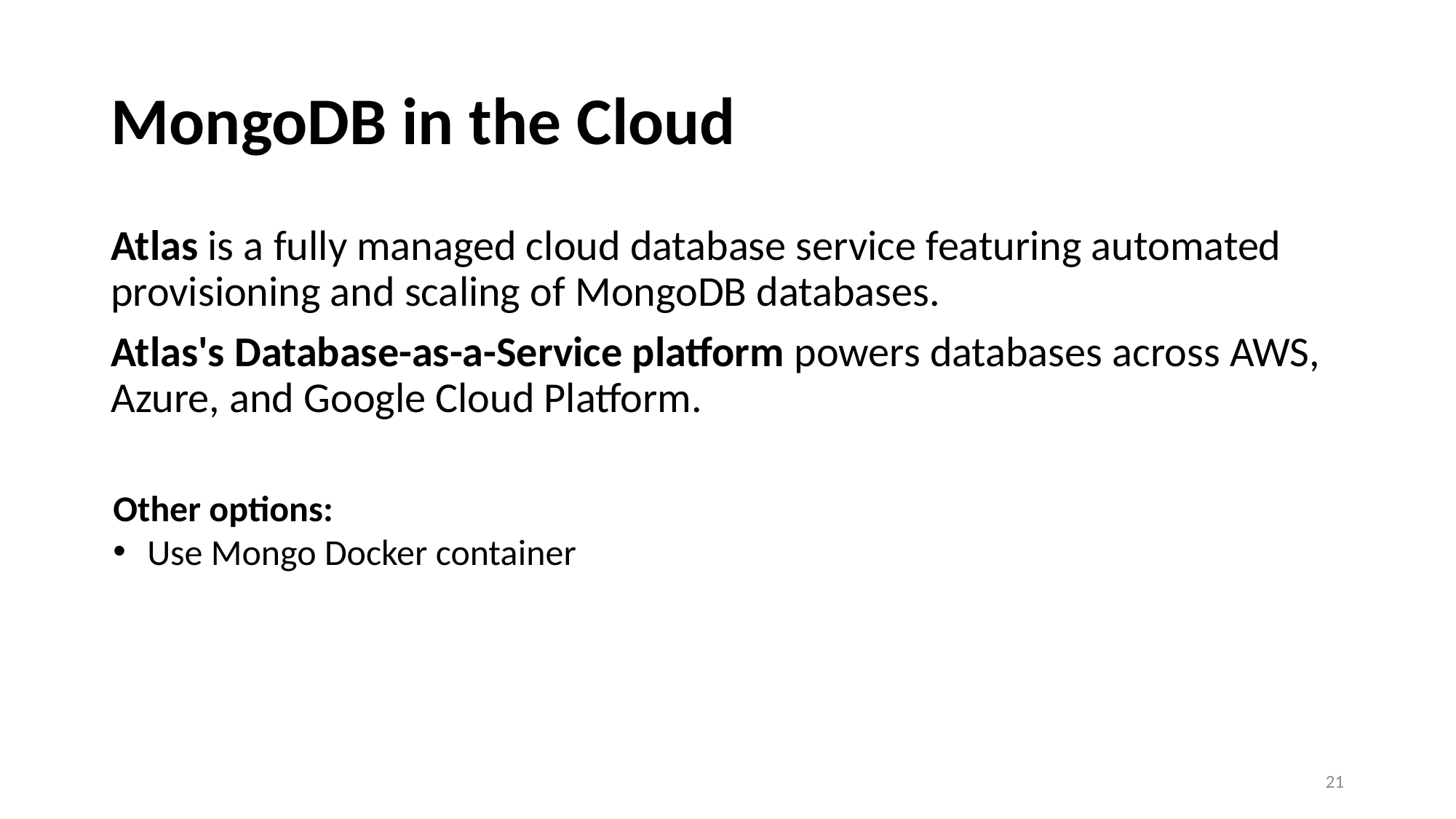

# MongoDB in the Cloud
Atlas is a fully managed cloud database service featuring automated provisioning and scaling of MongoDB databases.
Atlas's Database-as-a-Service platform powers databases across AWS, Azure, and Google Cloud Platform.
Other options:
Use Mongo Docker container
21